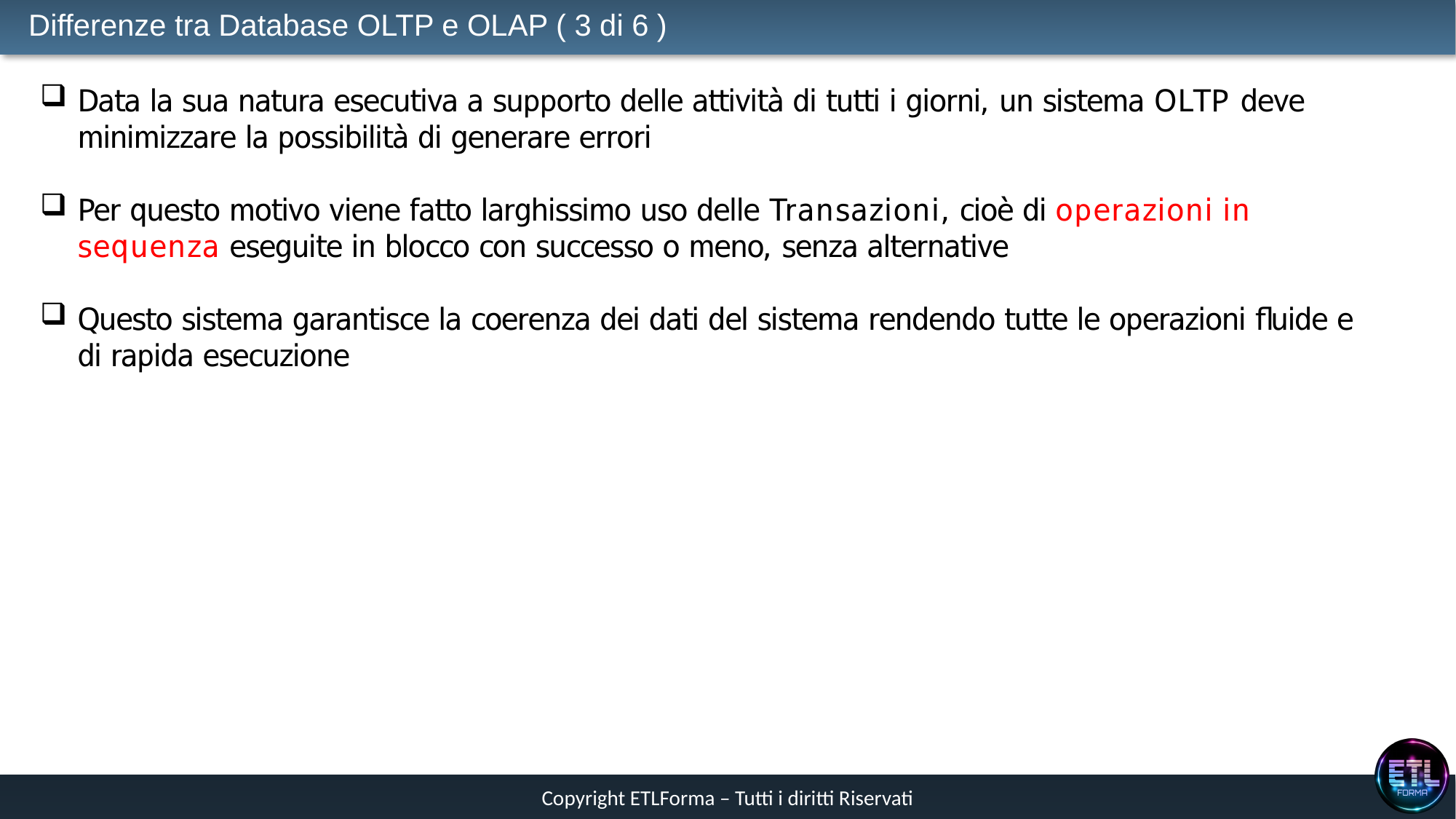

# Differenze tra Database OLTP e OLAP ( 3 di 6 )
Data la sua natura esecutiva a supporto delle attività di tutti i giorni, un sistema OLTP deve minimizzare la possibilità di generare errori

Per questo motivo viene fatto larghissimo uso delle Transazioni, cioè di operazioni in sequenza eseguite in blocco con successo o meno, senza alternative

Questo sistema garantisce la coerenza dei dati del sistema rendendo tutte le operazioni fluide e di rapida esecuzione